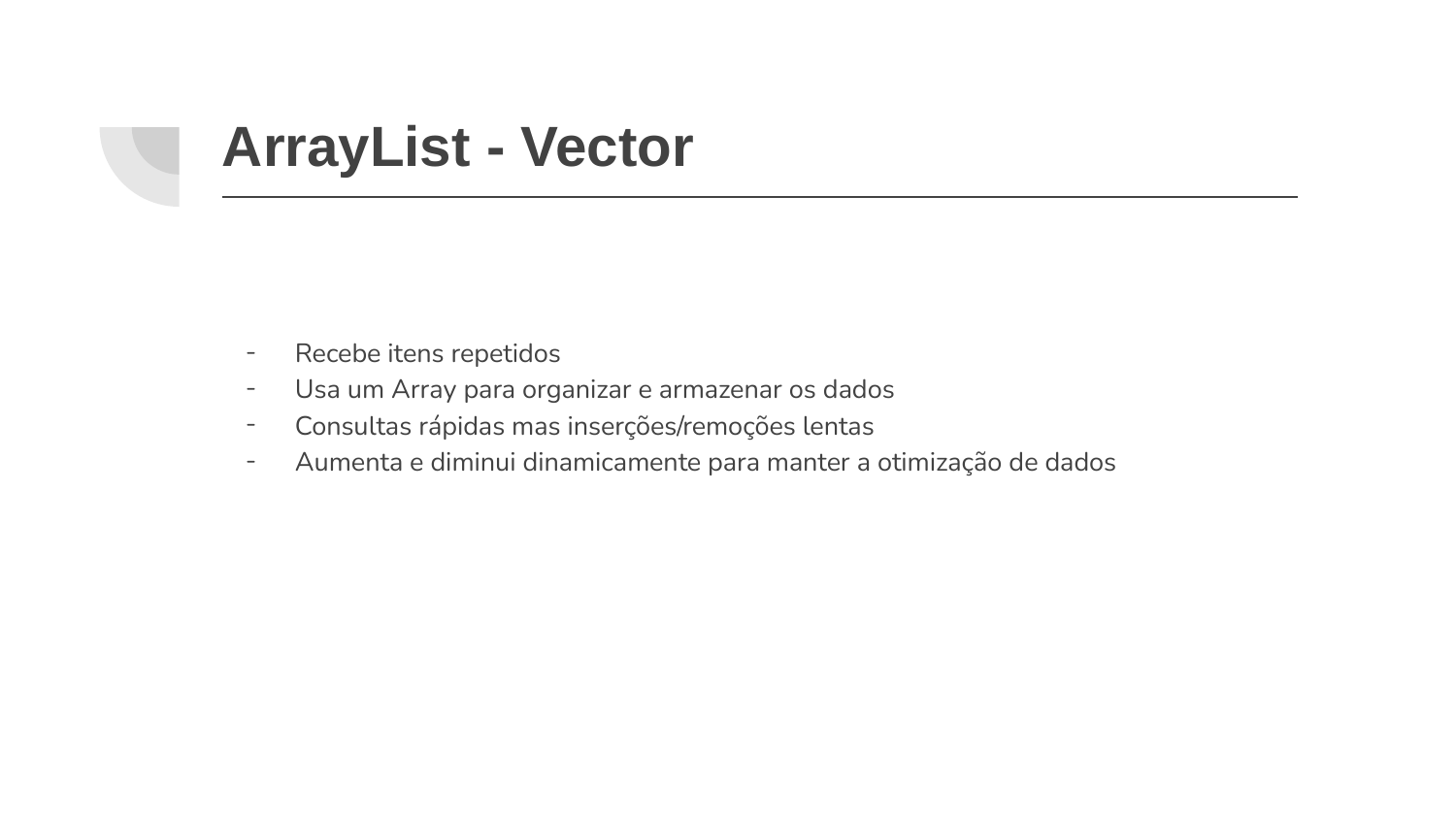

# ArrayList - Vector
Recebe itens repetidos
Usa um Array para organizar e armazenar os dados
Consultas rápidas mas inserções/remoções lentas
Aumenta e diminui dinamicamente para manter a otimização de dados